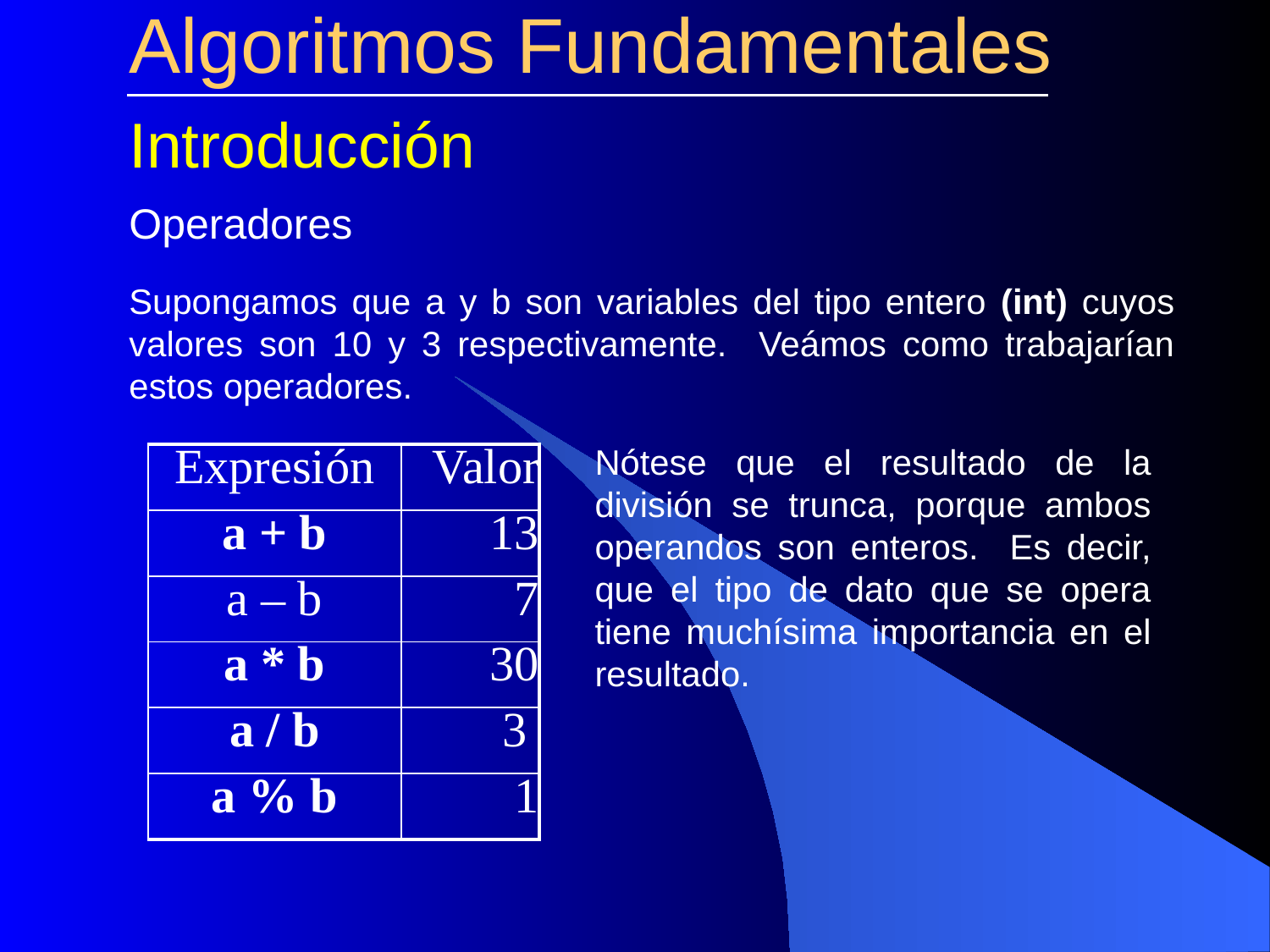

# Algoritmos Fundamentales
Introducción
Operadores
Supongamos que a y b son variables del tipo entero (int) cuyos valores son 10 y 3 respectivamente.  Veámos como trabajarían estos operadores.
Nótese que el resultado de la división se trunca, porque ambos operandos son enteros.  Es decir, que el tipo de dato que se opera tiene muchísima importancia en el resultado.
| Expresión | Valor |
| --- | --- |
| a + b | 13 |
| a – b | 7 |
| a \* b | 30 |
| a / b | 3 |
| a % b | 1 |